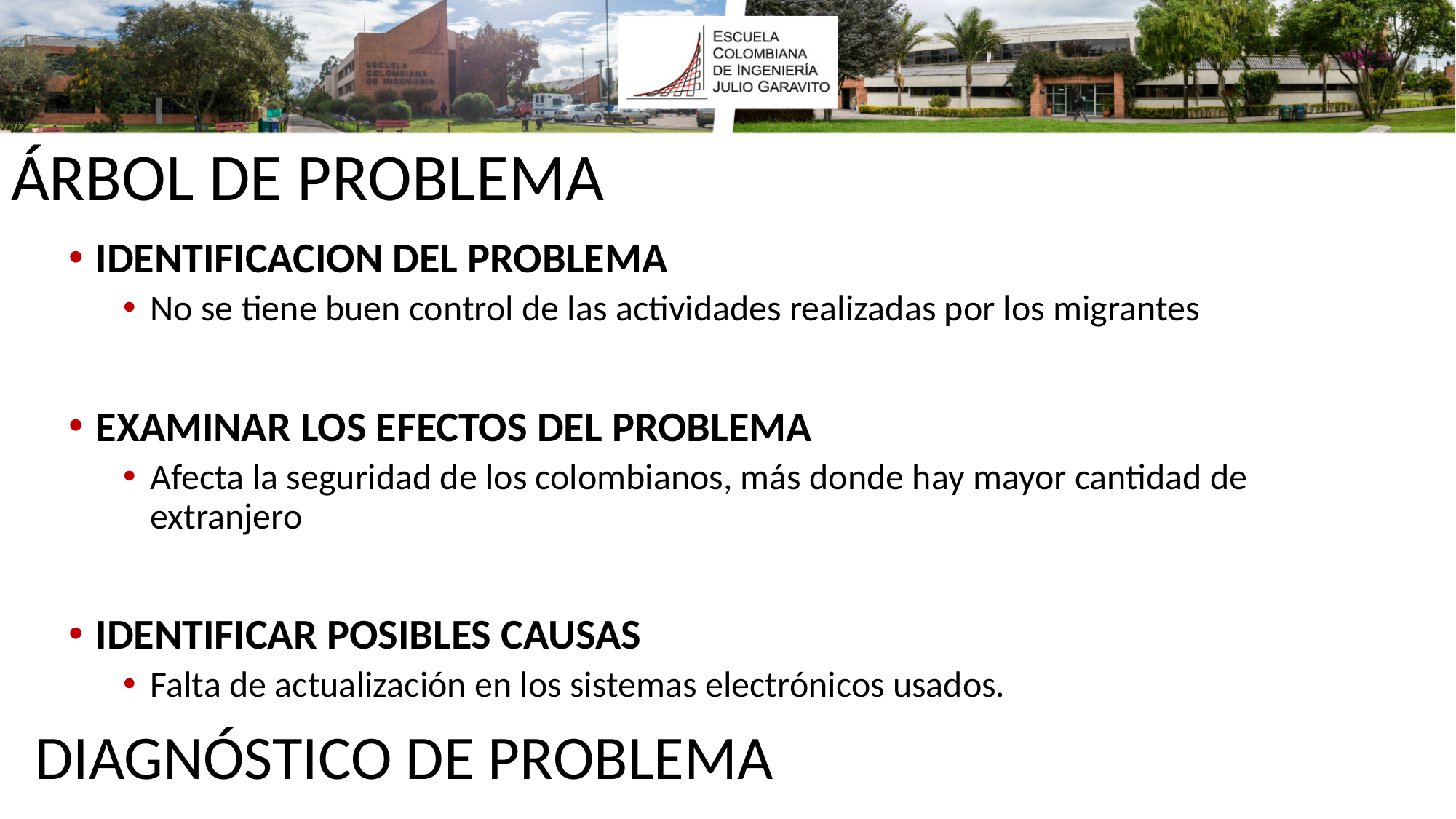

# ÁRBOL DE PROBLEMA
IDENTIFICACION DEL PROBLEMA
No se tiene buen control de las actividades realizadas por los migrantes

EXAMINAR LOS EFECTOS DEL PROBLEMA
Afecta la seguridad de los colombianos, más donde hay mayor cantidad de extranjero

IDENTIFICAR POSIBLES CAUSAS
Falta de actualización en los sistemas electrónicos usados.

DIAGNÓSTICO DE PROBLEMA